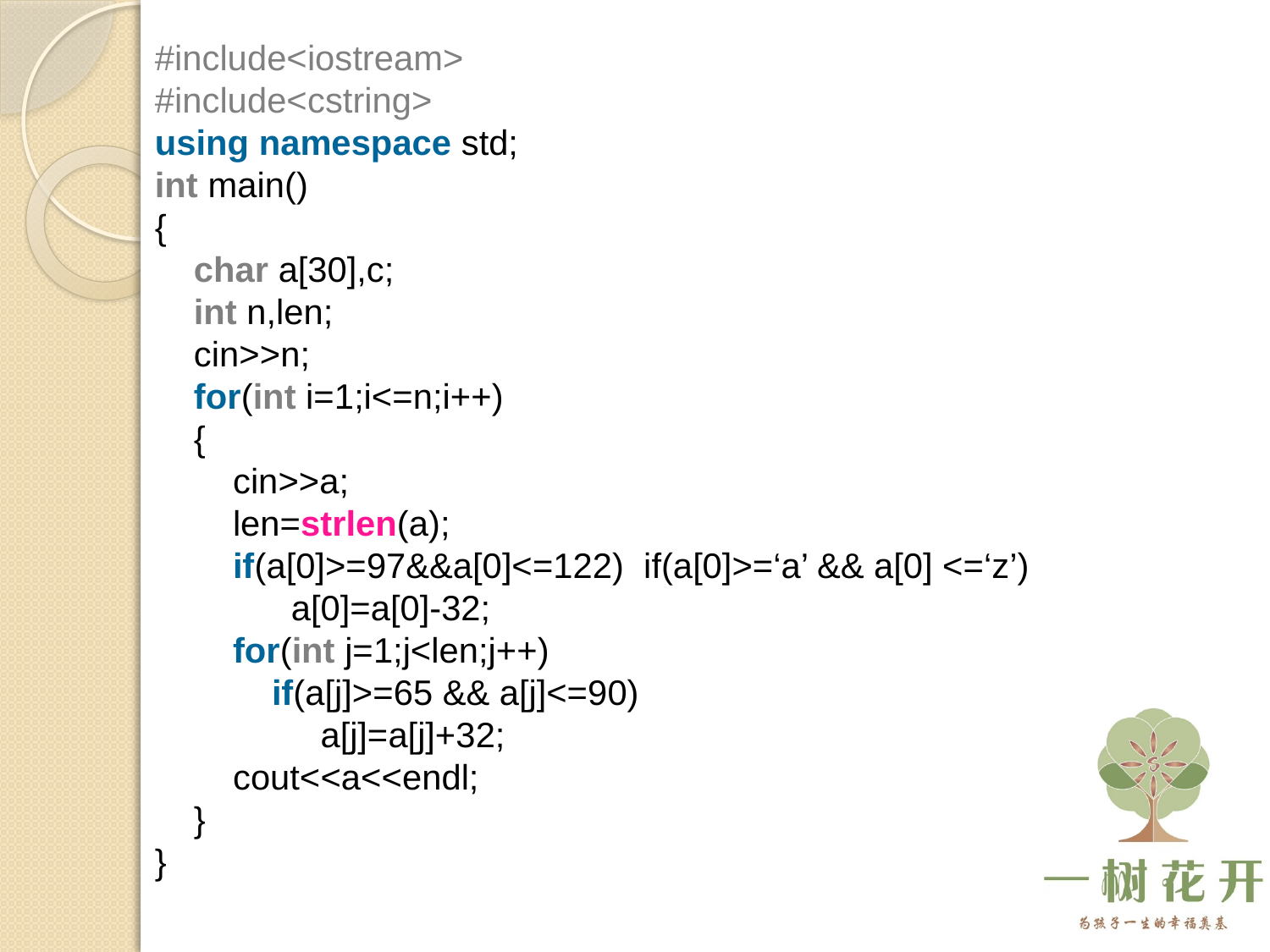

#include<iostream>
#include<cstring>
using namespace std;
int main()
{
    char a[30],c;
    int n,len;
    cin>>n;
    for(int i=1;i<=n;i++)
    {
        cin>>a;
        len=strlen(a);
        if(a[0]>=97&&a[0]<=122)  if(a[0]>=‘a’ && a[0] <=‘z’)
              a[0]=a[0]-32;
        for(int j=1;j<len;j++)
            if(a[j]>=65 && a[j]<=90)
                 a[j]=a[j]+32;
        cout<<a<<endl;
    }
}